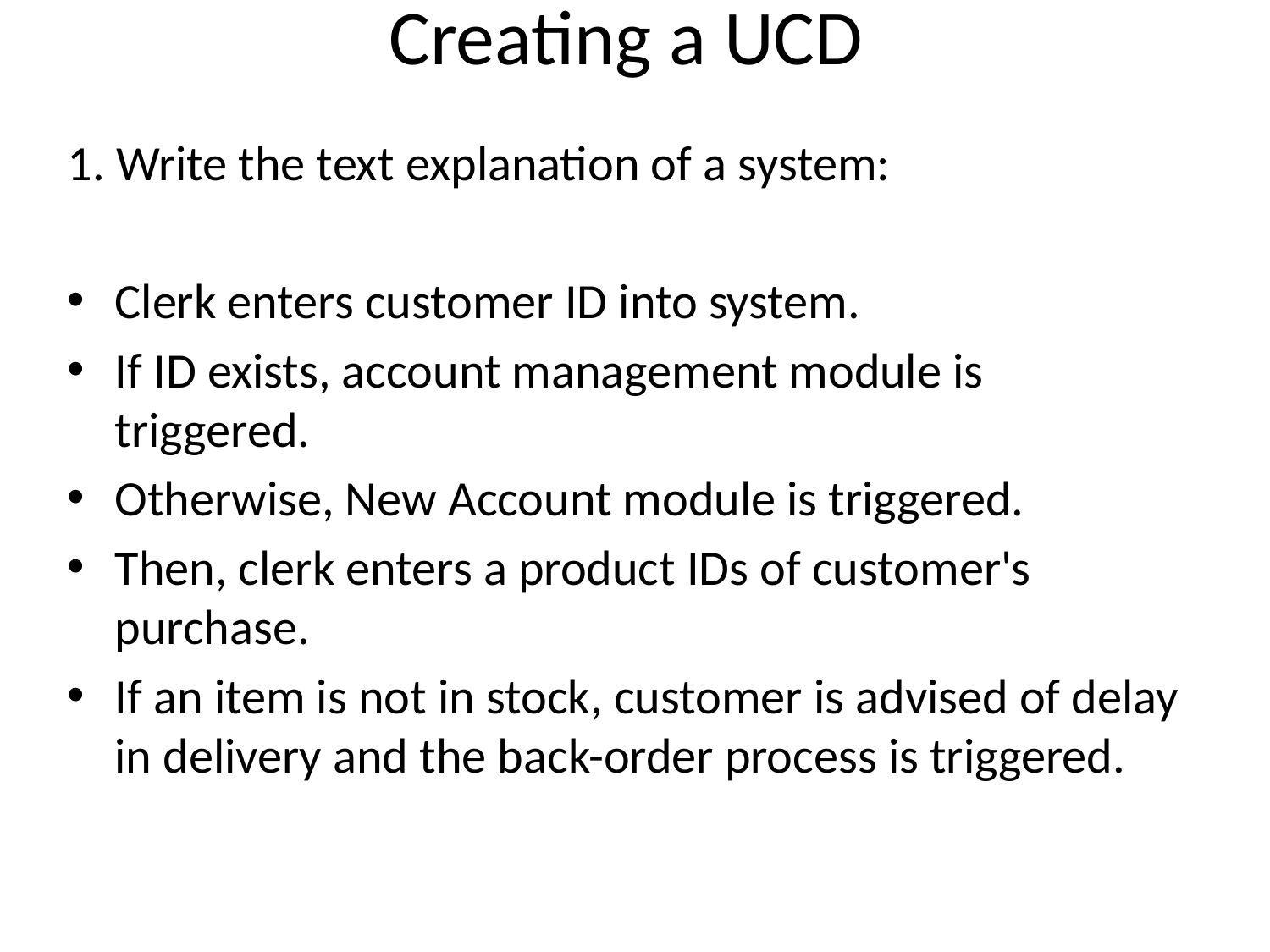

# Creating a UCD
1. Write the text explanation of a system:

Clerk enters customer ID into system.
If ID exists, account management module is triggered.
Otherwise, New Account module is triggered.
Then, clerk enters a product IDs of customer's purchase.
If an item is not in stock, customer is advised of delay in delivery and the back-order process is triggered.